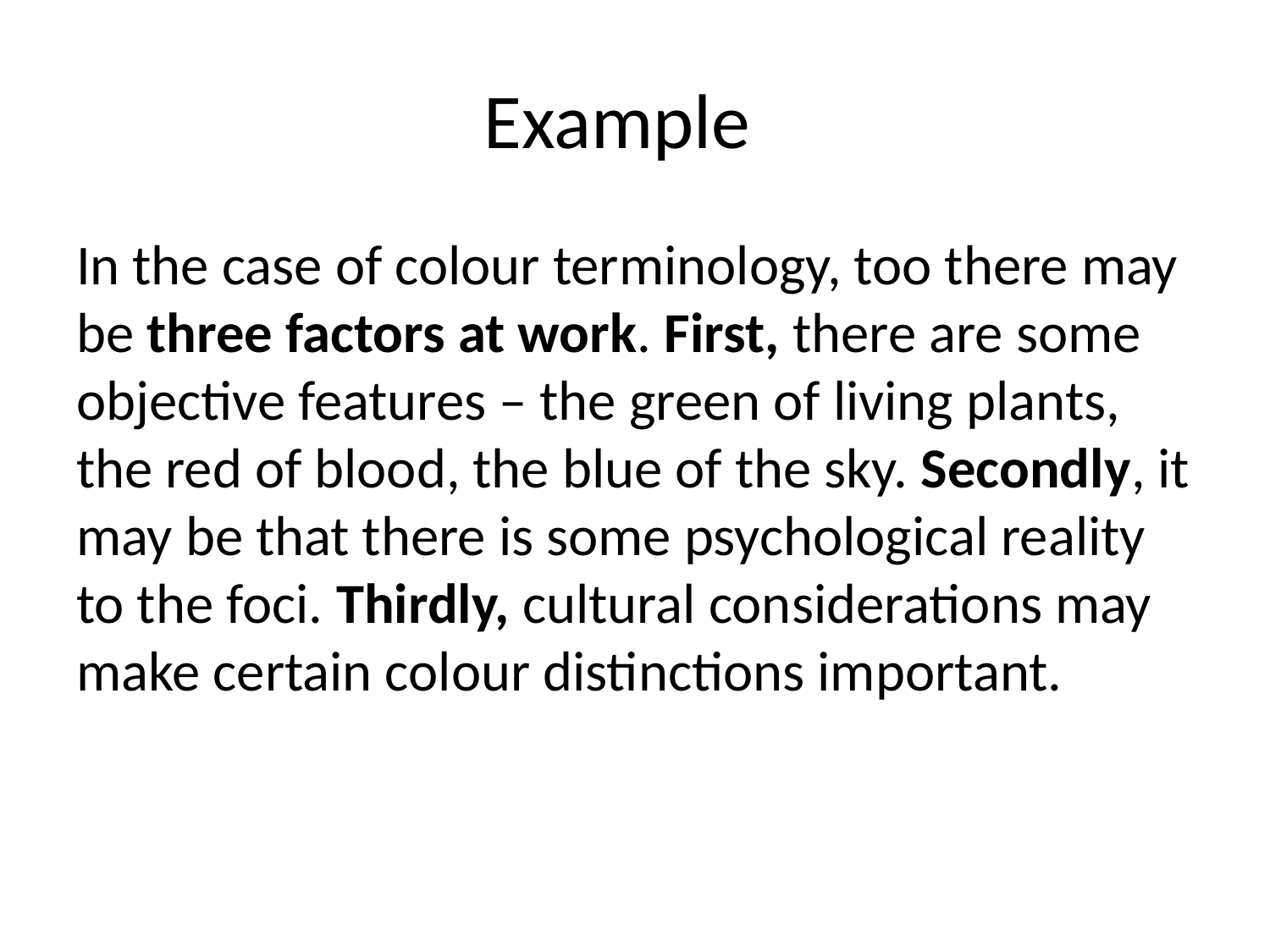

# Example
In the case of colour terminology, too there may be three factors at work. First, there are some objective features – the green of living plants, the red of blood, the blue of the sky. Secondly, it may be that there is some psychological reality to the foci. Thirdly, cultural considerations may make certain colour distinctions important.